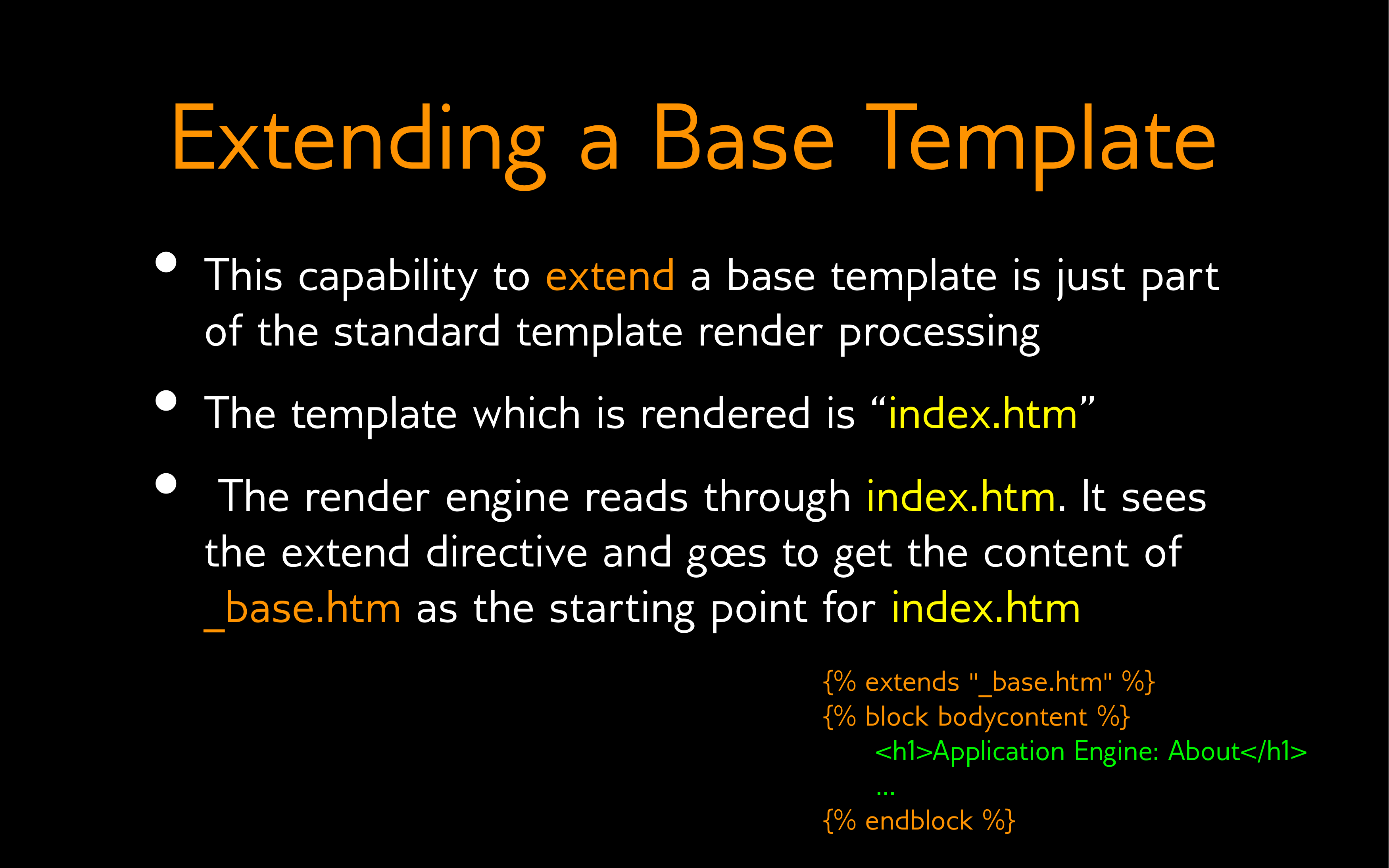

# Extending a Base Template
This capability to extend a base template is just part of the standard template render processing
The template which is rendered is “index.htm”
 The render engine reads through index.htm. It sees the extend directive and goes to get the content of _base.htm as the starting point for index.htm
{% extends "_base.htm" %}
{% block bodycontent %}
      <h1>Application Engine: About</h1>
      ...
{% endblock %}